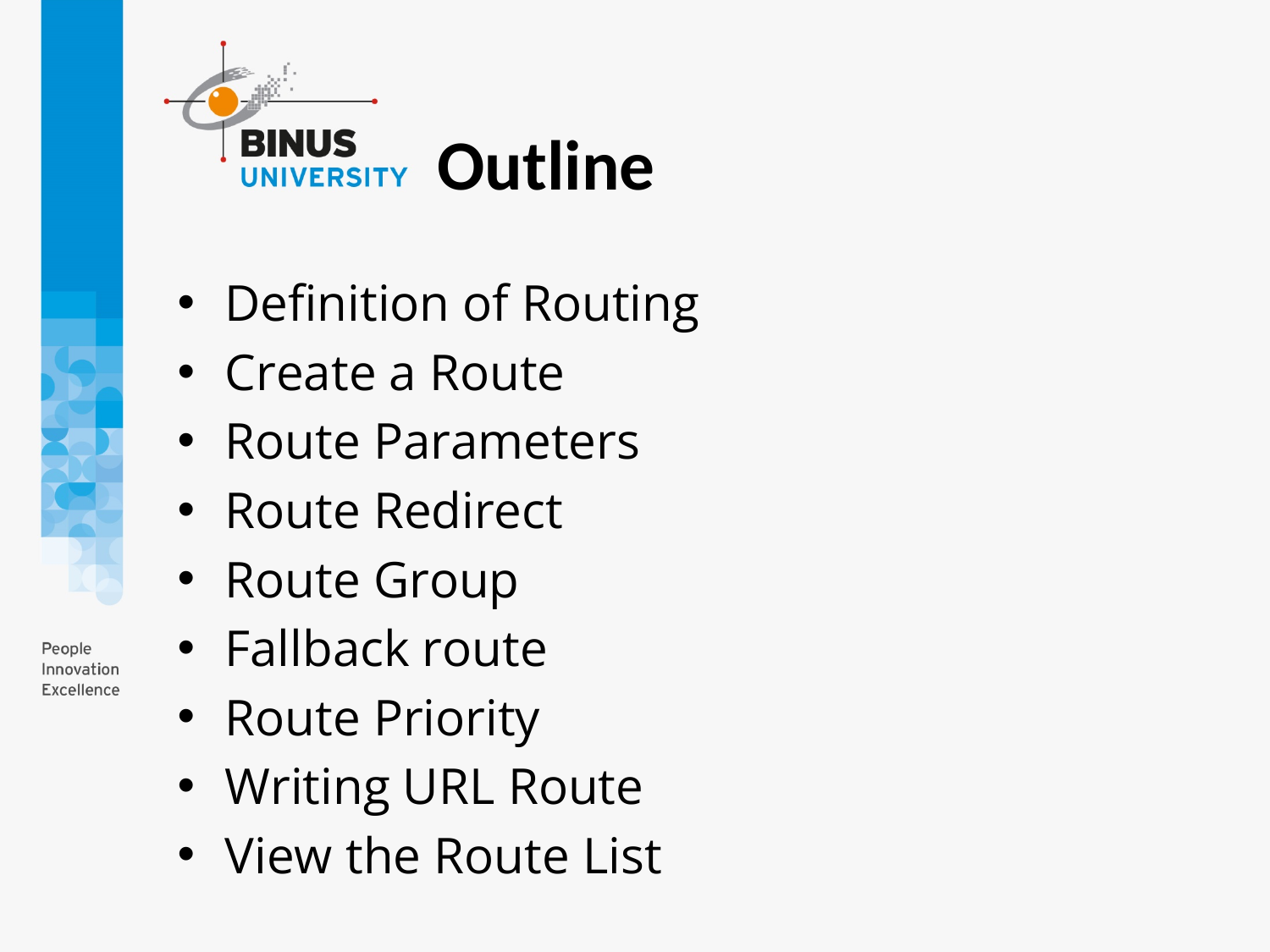

Outline
Definition of Routing
Create a Route
Route Parameters
Route Redirect
Route Group
Fallback route
Route Priority
Writing URL Route
View the Route List